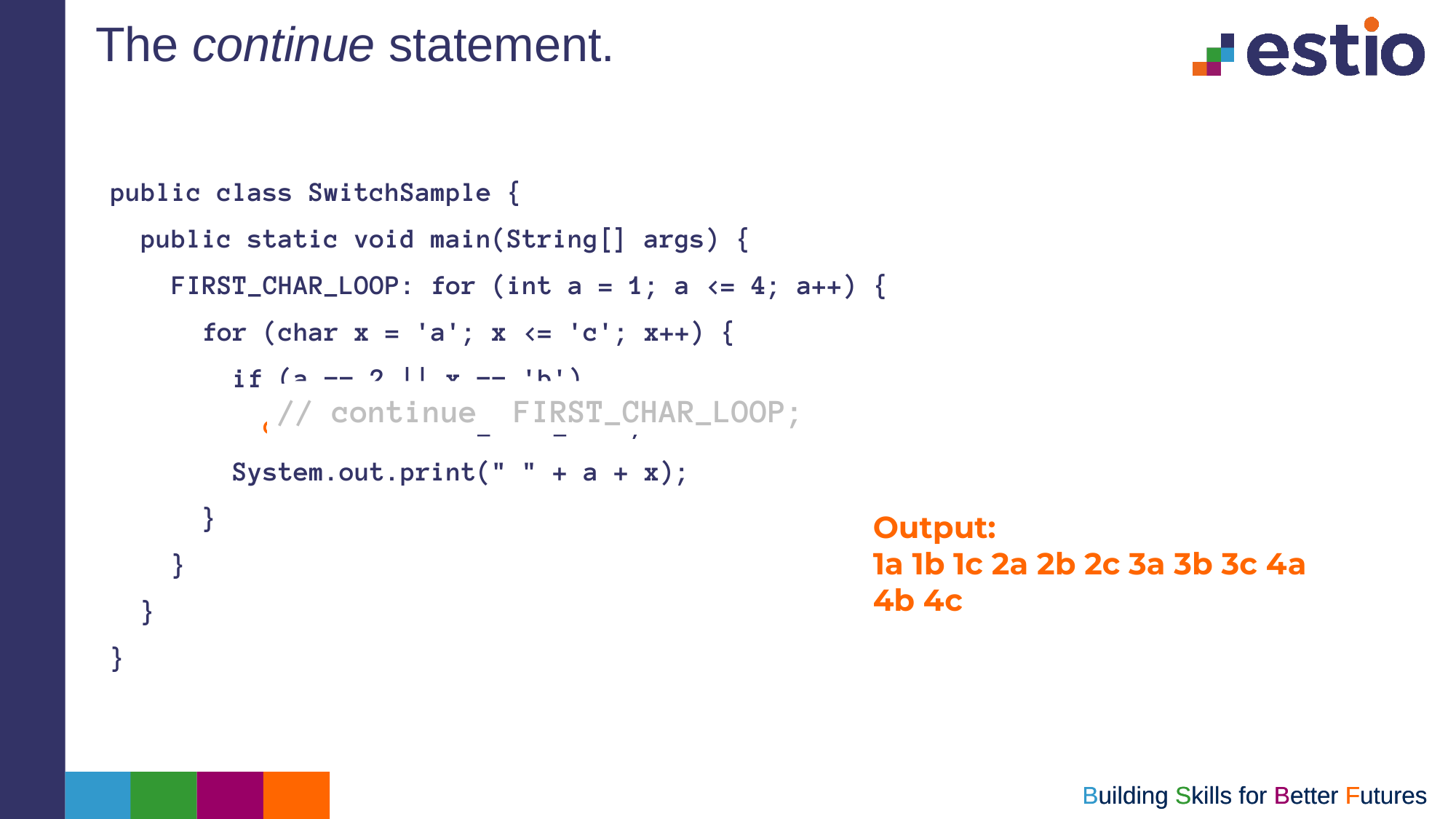

dfew
# The continue statement.
public class SwitchSample {
  public static void main(String[] args) {
    FIRST_CHAR_LOOP: for (int a = 1; a <= 4; a++) {
      for (char x = 'a'; x <= 'c'; x++) {
        if (a == 2 || x == 'b')
          continue FIRST_CHAR_LOOP;
        System.out.print(" " + a + x);
      }
    }
  }
}

continue // FIRST_CHAR_LOOP;
// continue  FIRST_CHAR_LOOP;
Output:
1a 1b 1c 2a 2b 2c 3a 3b 3c 4a 4b 4c
Output:
 1a 3a 4a
Output:
 1a 1c 3a 3c 4a 4c